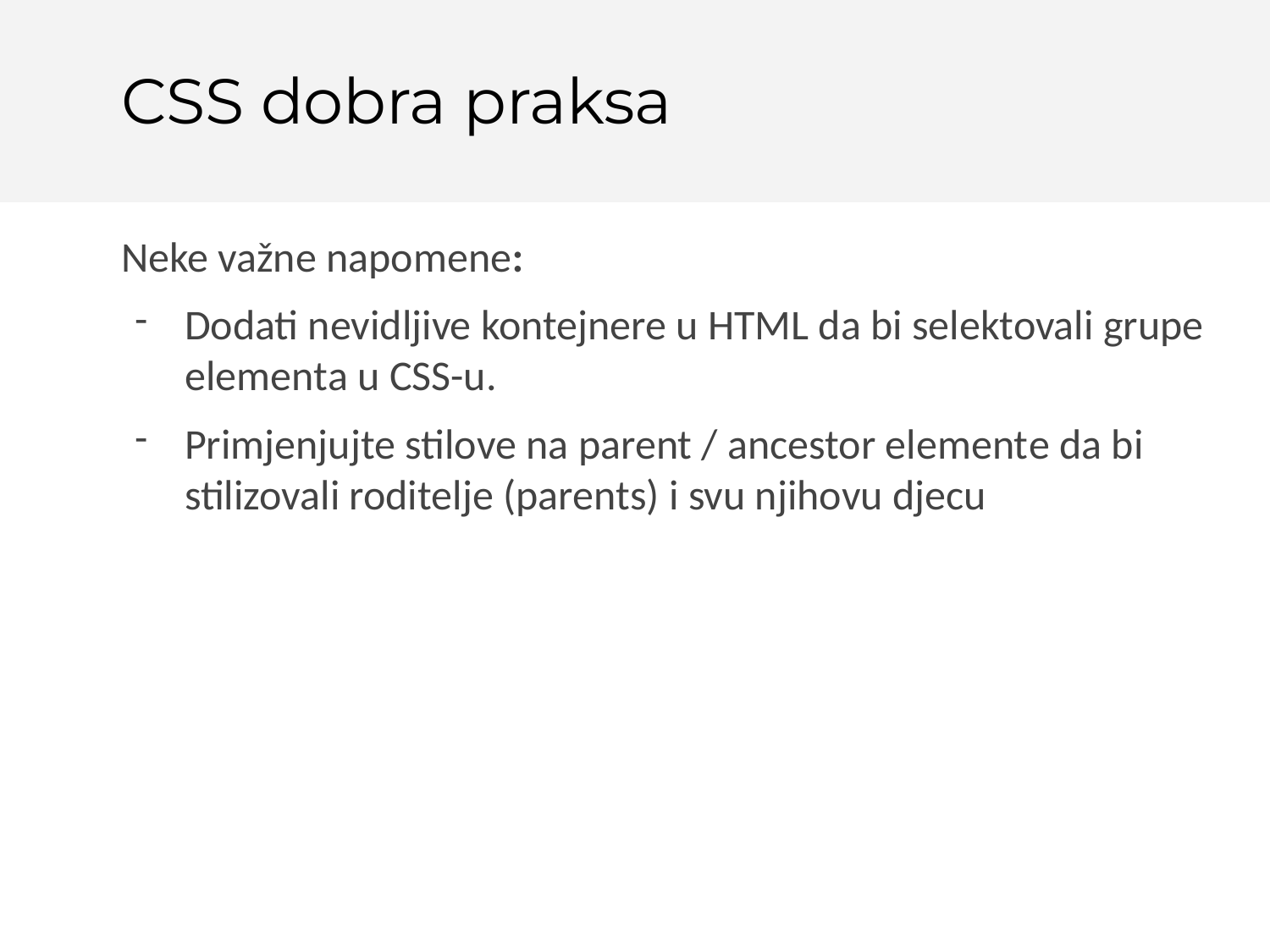

CSS dobra praksa
Neke važne napomene:
Dodati nevidljive kontejnere u HTML da bi selektovali grupe elementa u CSS-u.
Primjenjujte stilove na parent / ancestor elemente da bi stilizovali roditelje (parents) i svu njihovu djecu